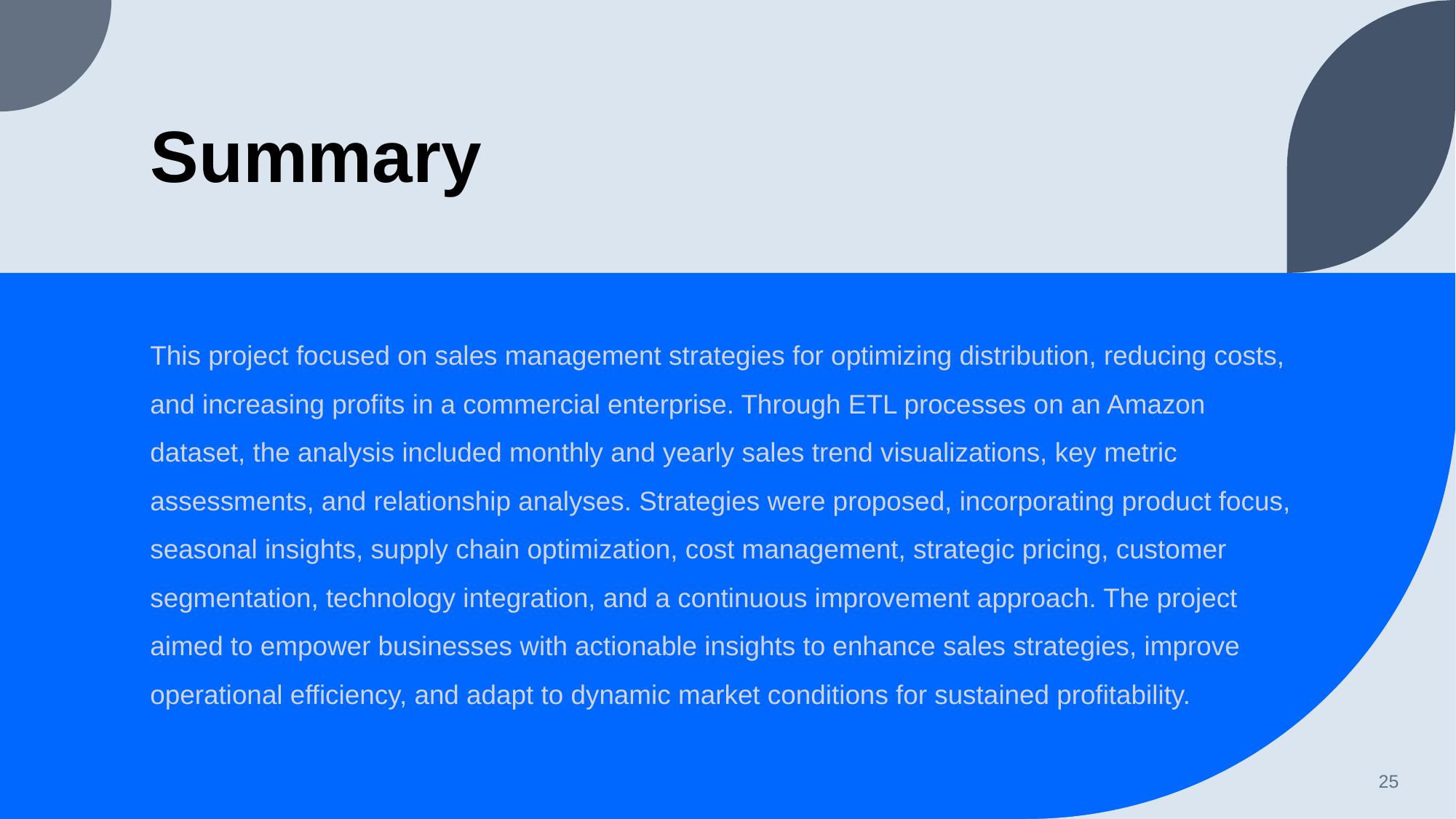

# Summary
This project focused on sales management strategies for optimizing distribution, reducing costs, and increasing profits in a commercial enterprise. Through ETL processes on an Amazon dataset, the analysis included monthly and yearly sales trend visualizations, key metric assessments, and relationship analyses. Strategies were proposed, incorporating product focus, seasonal insights, supply chain optimization, cost management, strategic pricing, customer segmentation, technology integration, and a continuous improvement approach. The project aimed to empower businesses with actionable insights to enhance sales strategies, improve operational efficiency, and adapt to dynamic market conditions for sustained profitability.
25